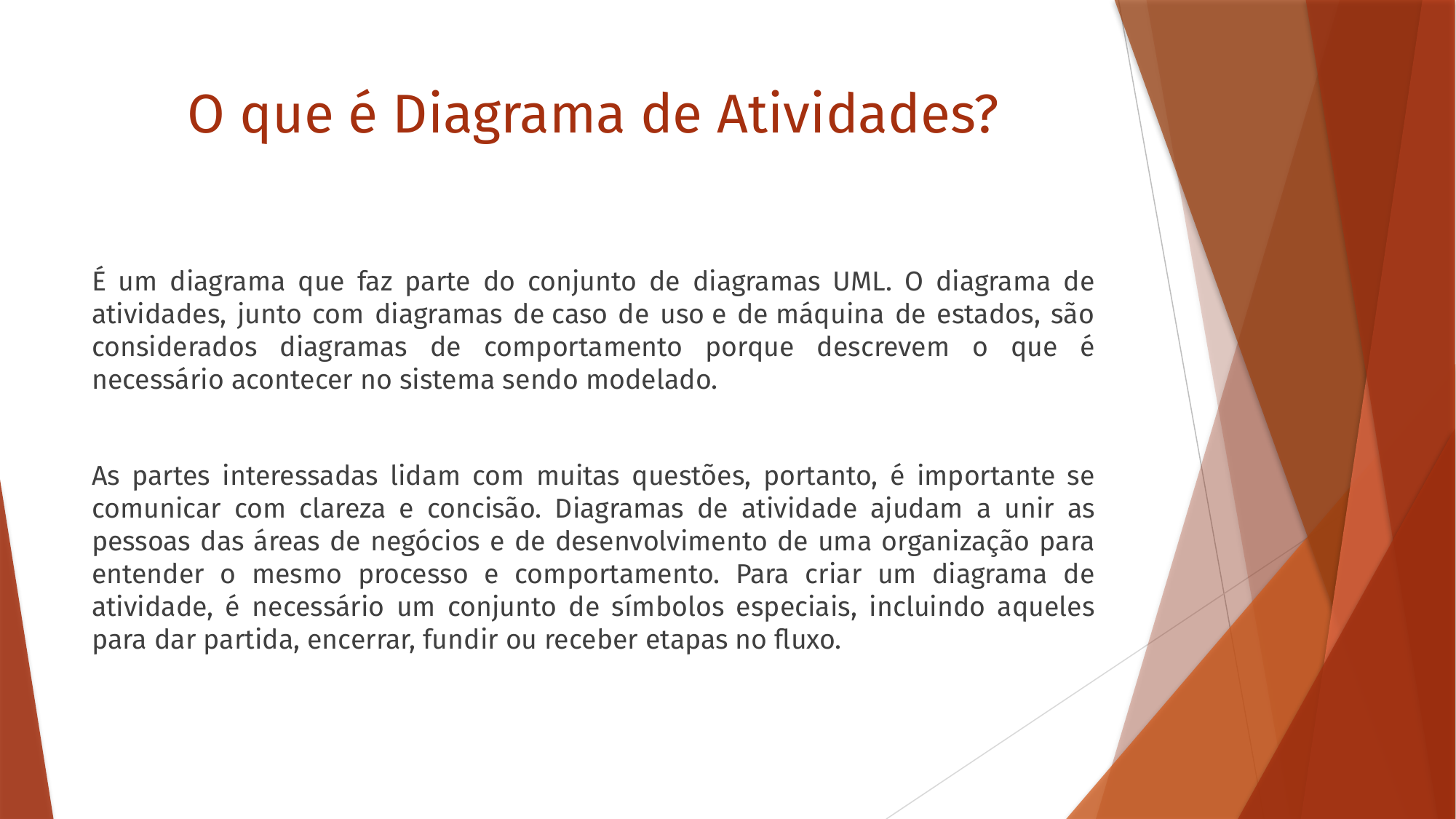

# O que é Diagrama de Atividades?
É um diagrama que faz parte do conjunto de diagramas UML. O diagrama de atividades, junto com diagramas de caso de uso e de máquina de estados, são considerados diagramas de comportamento porque descrevem o que é necessário acontecer no sistema sendo modelado.

As partes interessadas lidam com muitas questões, portanto, é importante se comunicar com clareza e concisão. Diagramas de atividade ajudam a unir as pessoas das áreas de negócios e de desenvolvimento de uma organização para entender o mesmo processo e comportamento. Para criar um diagrama de atividade, é necessário um conjunto de símbolos especiais, incluindo aqueles para dar partida, encerrar, fundir ou receber etapas no fluxo.